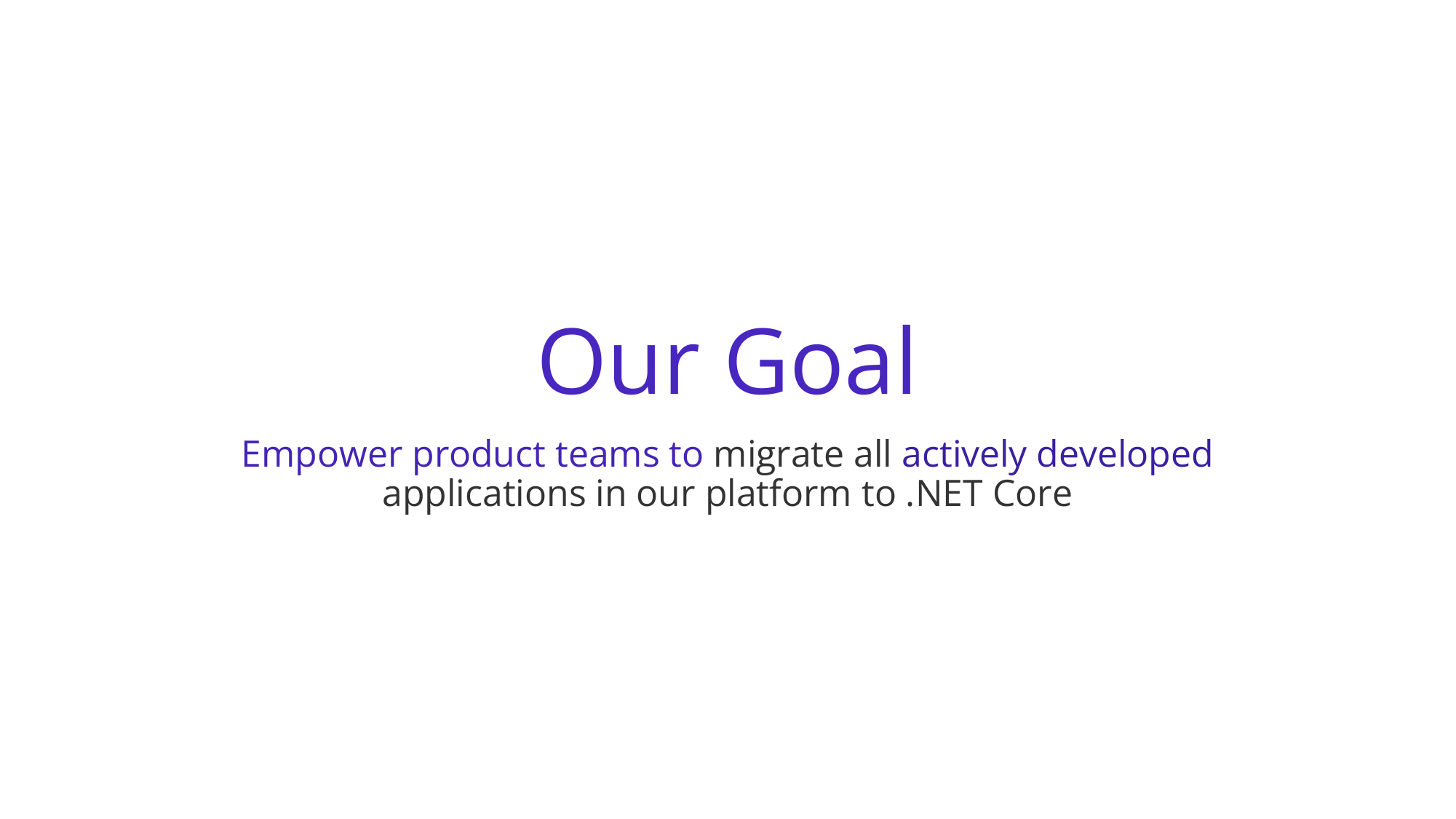

# Our Goal
Empower product teams to migrate all actively developed applications in our platform to .NET Core